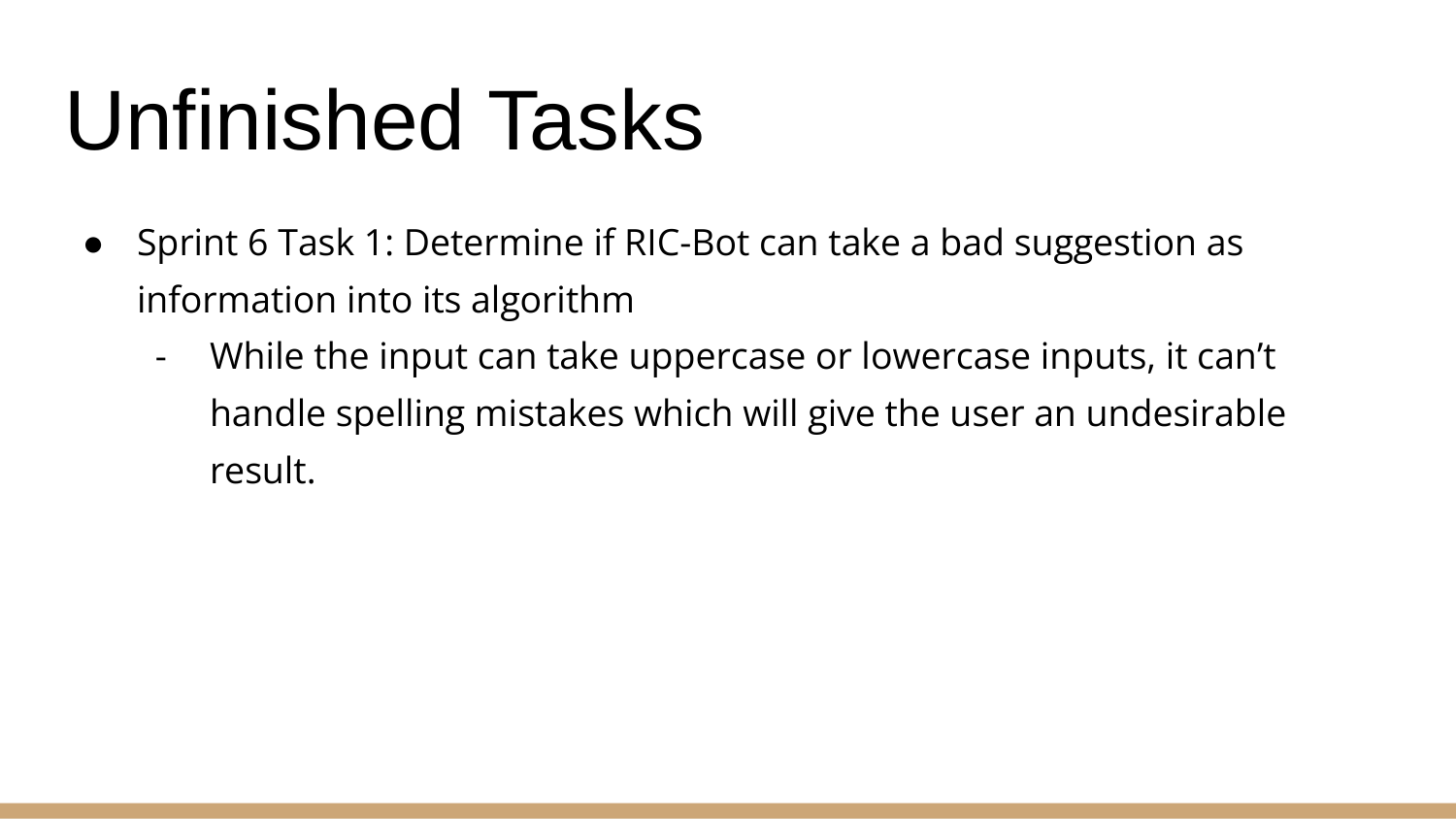

# Unfinished Tasks
Sprint 6 Task 1: Determine if RIC-Bot can take a bad suggestion as information into its algorithm
While the input can take uppercase or lowercase inputs, it can’t handle spelling mistakes which will give the user an undesirable result.